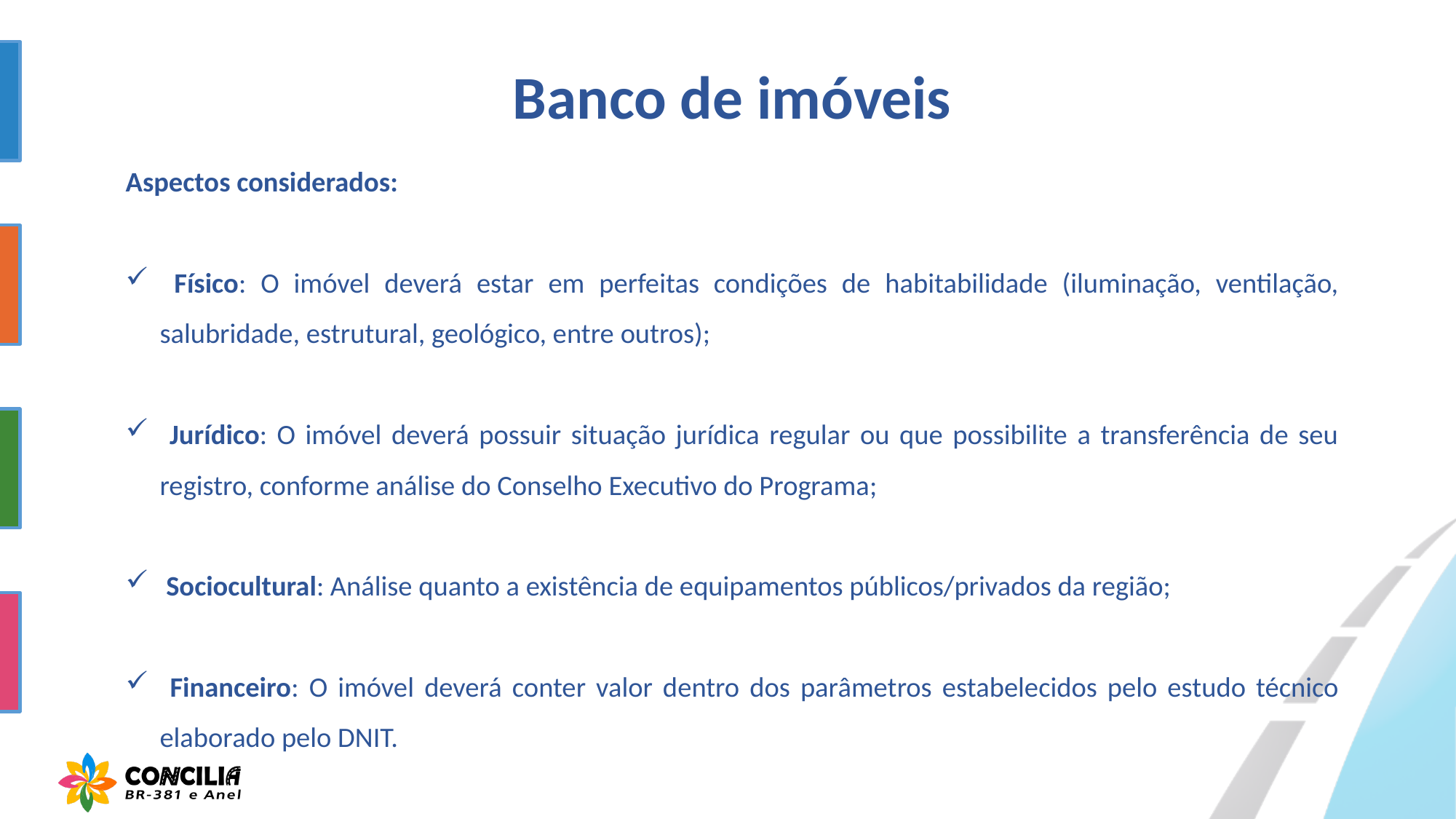

Banco de imóveis

Aspectos considerados:

 Físico: O imóvel deverá estar em perfeitas condições de habitabilidade (iluminação, ventilação, salubridade, estrutural, geológico, entre outros);

 Jurídico: O imóvel deverá possuir situação jurídica regular ou que possibilite a transferência de seu registro, conforme análise do Conselho Executivo do Programa;

 Sociocultural: Análise quanto a existência de equipamentos públicos/privados da região;

 Financeiro: O imóvel deverá conter valor dentro dos parâmetros estabelecidos pelo estudo técnico elaborado pelo DNIT.